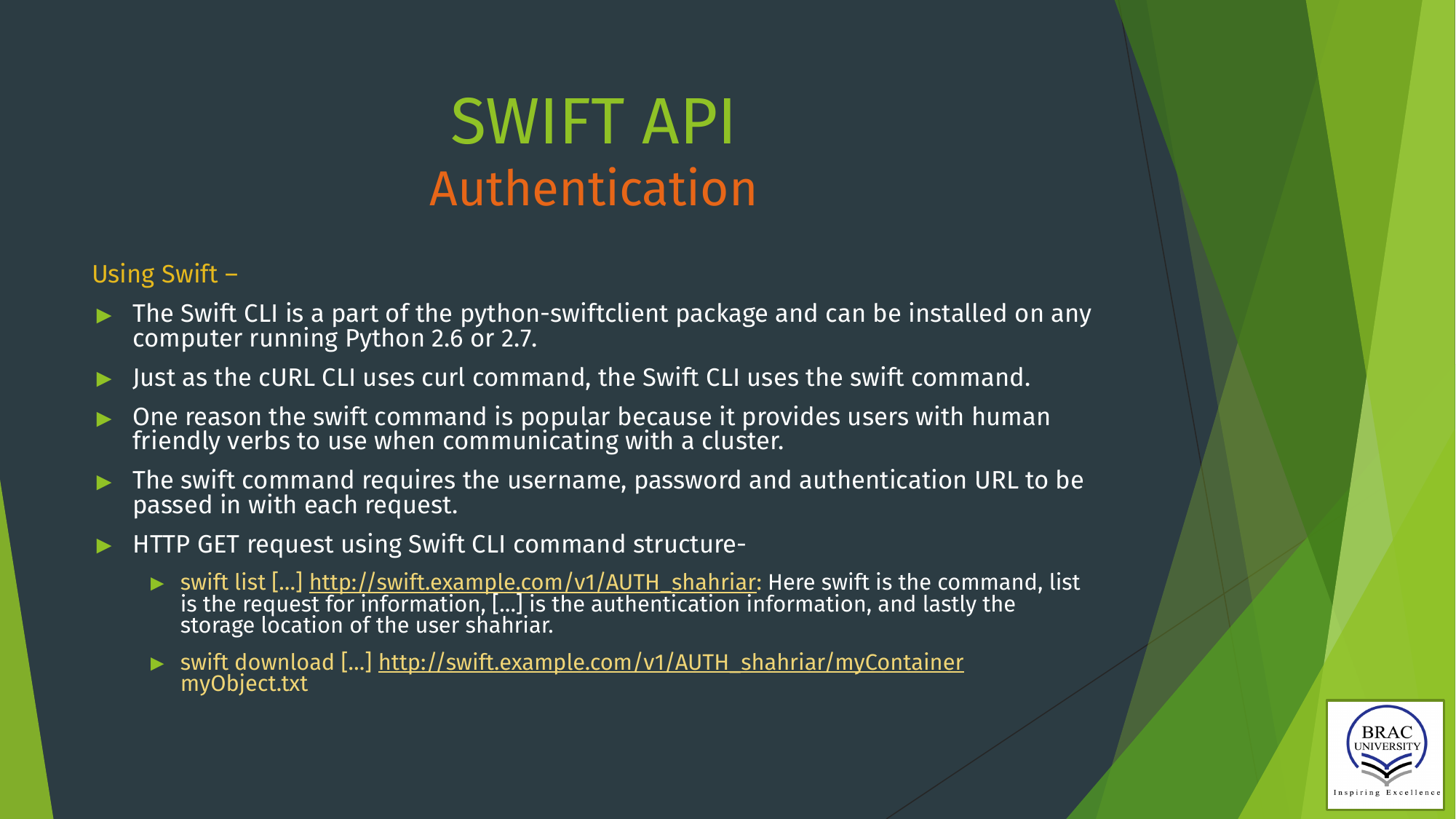

# SWIFT API Authentication
Using Swift –
The Swift CLI is a part of the python-swiftclient package and can be installed on any computer running Python 2.6 or 2.7.
Just as the cURL CLI uses curl command, the Swift CLI uses the swift command.
One reason the swift command is popular because it provides users with human friendly verbs to use when communicating with a cluster.
The swift command requires the username, password and authentication URL to be passed in with each request.
HTTP GET request using Swift CLI command structure-
swift list […] http://swift.example.com/v1/AUTH_shahriar: Here swift is the command, list is the request for information, […] is the authentication information, and lastly the storage location of the user shahriar.
swift download […] http://swift.example.com/v1/AUTH_shahriar/myContainer myObject.txt